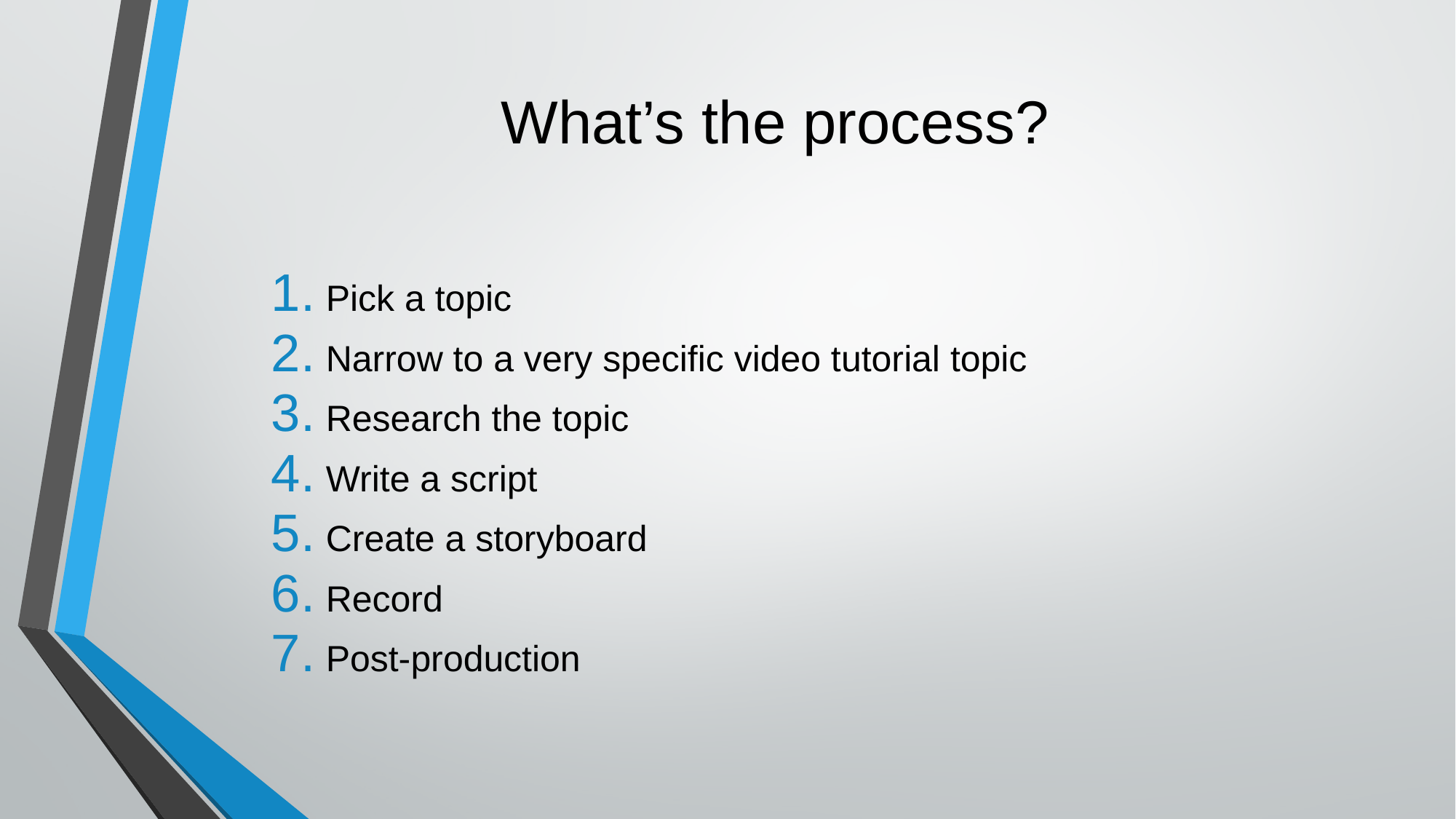

# What’s the process?
Pick a topic
Narrow to a very specific video tutorial topic
Research the topic
Write a script
Create a storyboard
Record
Post-production